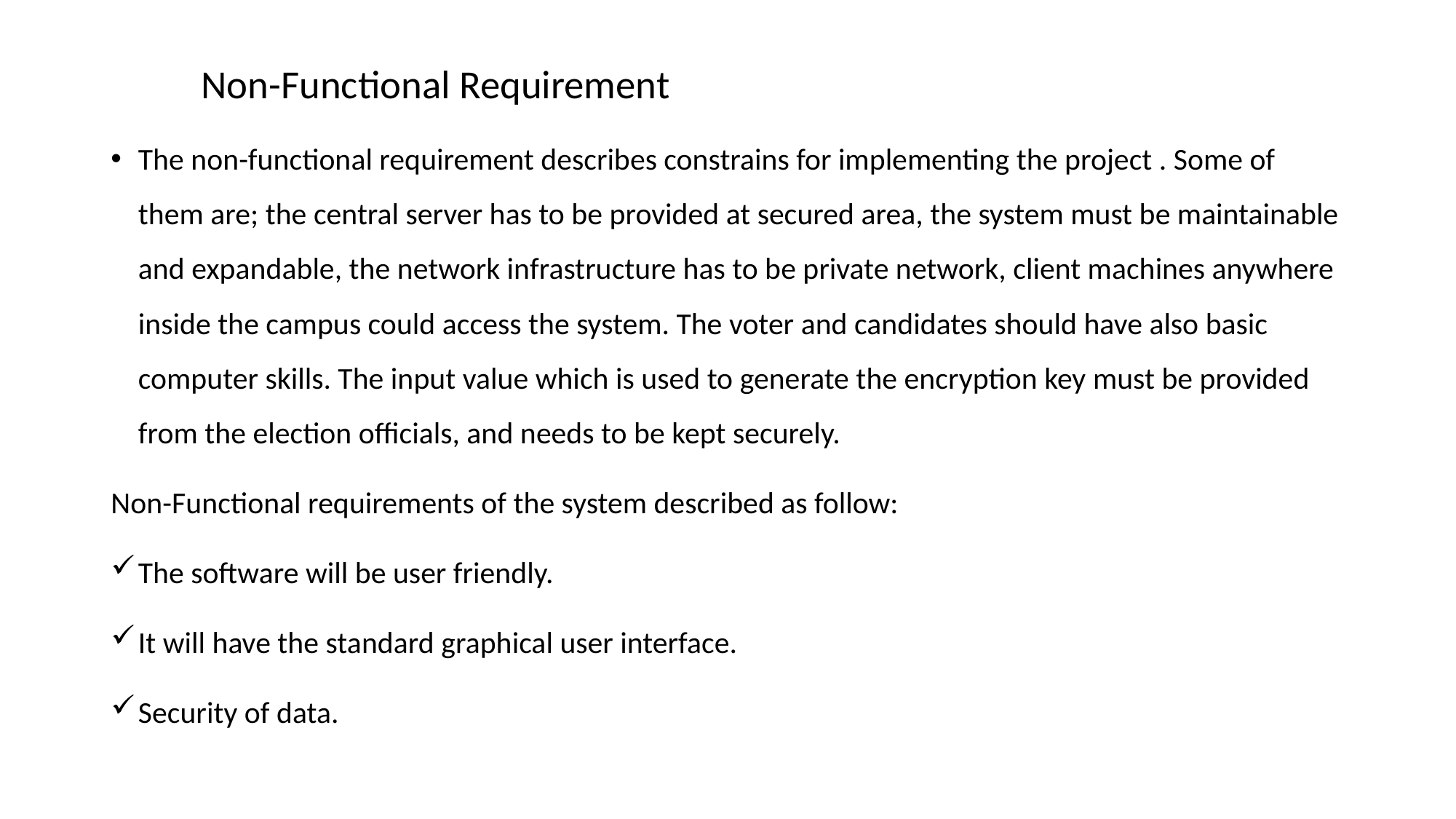

# Non-Functional Requirement
The non-functional requirement describes constrains for implementing the project . Some of them are; the central server has to be provided at secured area, the system must be maintainable and expandable, the network infrastructure has to be private network, client machines anywhere inside the campus could access the system. The voter and candidates should have also basic computer skills. The input value which is used to generate the encryption key must be provided from the election officials, and needs to be kept securely.
Non-Functional requirements of the system described as follow:
The software will be user friendly.
It will have the standard graphical user interface.
Security of data.